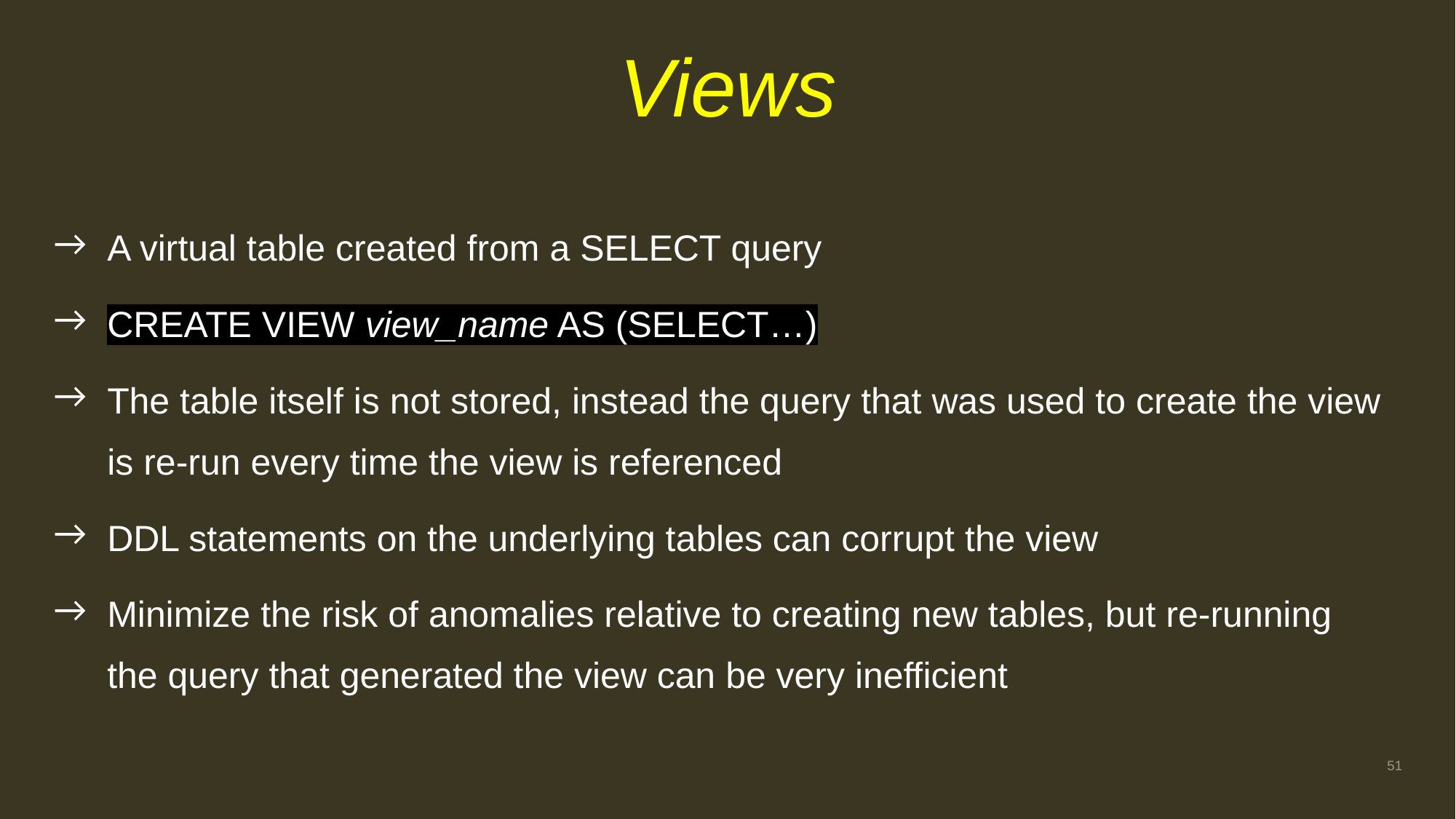

# Views
A virtual table created from a SELECT query
CREATE VIEW view_name AS (SELECT…)
The table itself is not stored, instead the query that was used to create the view is re-run every time the view is referenced
DDL statements on the underlying tables can corrupt the view
Minimize the risk of anomalies relative to creating new tables, but re-running the query that generated the view can be very inefficient
51